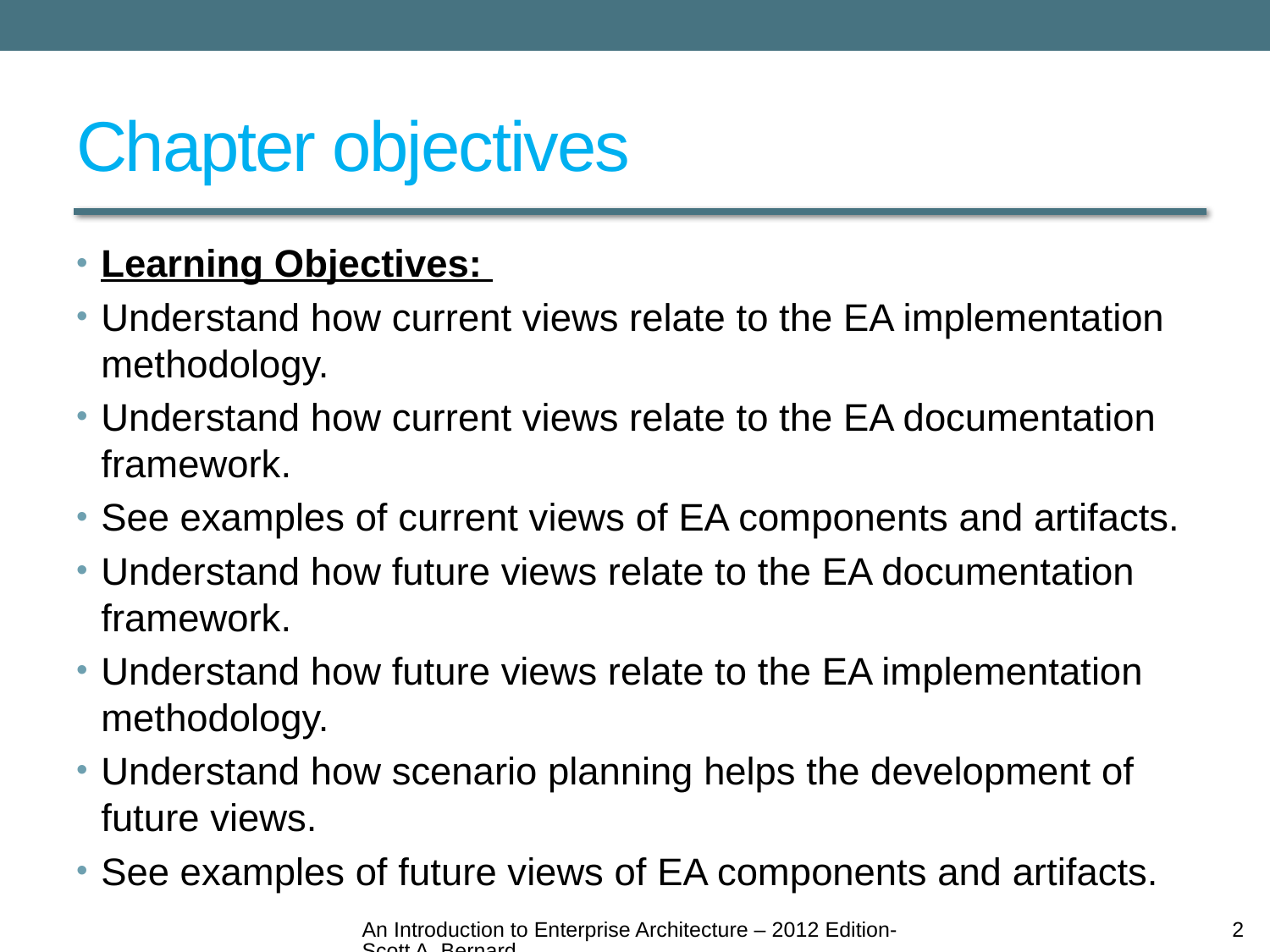

# Chapter objectives
Learning Objectives:
Understand how current views relate to the EA implementation methodology.
Understand how current views relate to the EA documentation framework.
See examples of current views of EA components and artifacts.
Understand how future views relate to the EA documentation framework.
Understand how future views relate to the EA implementation methodology.
Understand how scenario planning helps the development of future views.
See examples of future views of EA components and artifacts.

An Introduction to Enterprise Architecture – 2012 Edition-Scott A. Bernard
2